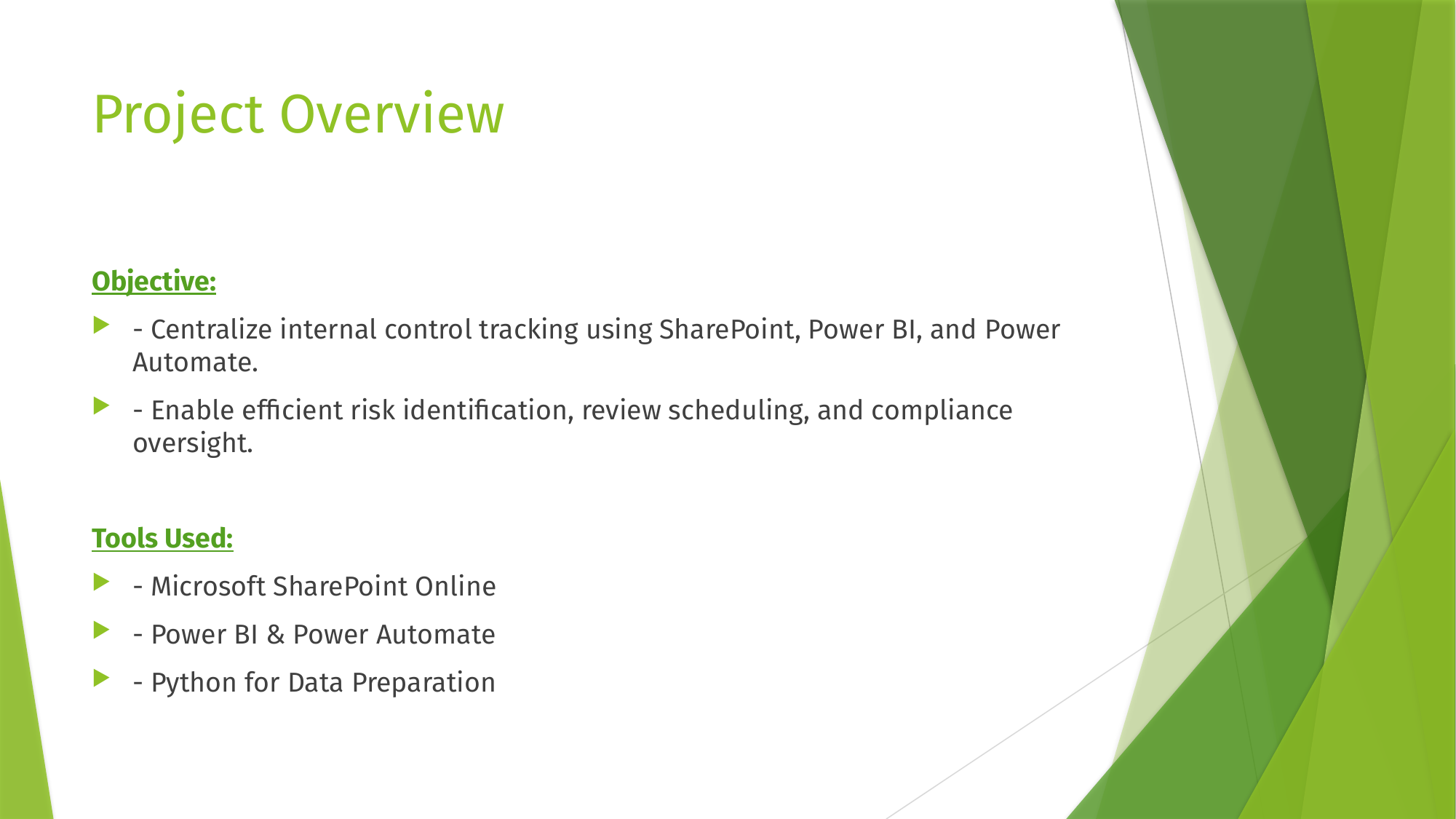

# Project Overview
Objective:
- Centralize internal control tracking using SharePoint, Power BI, and Power Automate.
- Enable efficient risk identification, review scheduling, and compliance oversight.

Tools Used:
- Microsoft SharePoint Online
- Power BI & Power Automate
- Python for Data Preparation